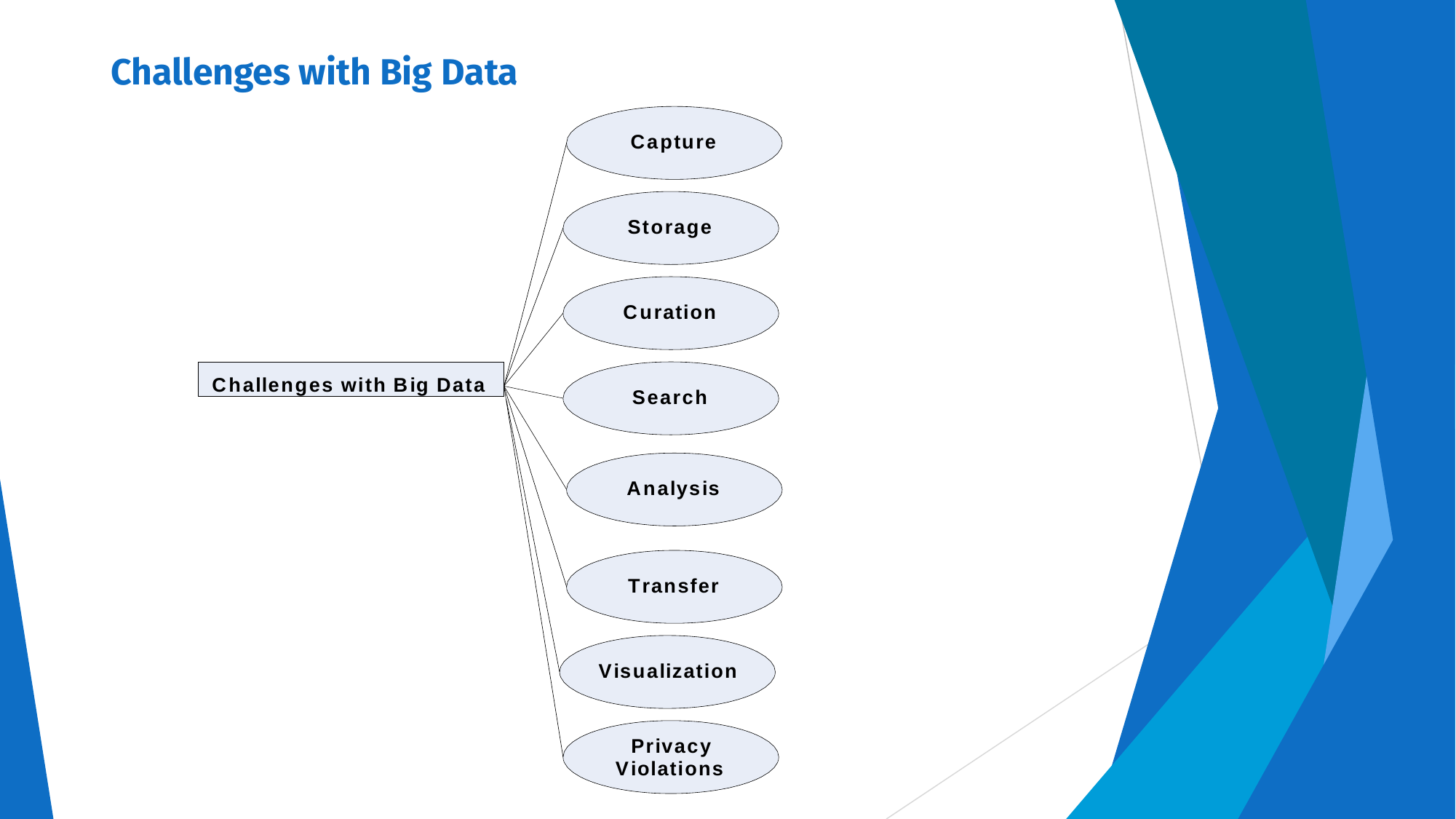

# Challenges with Big Data

Capture

Storage

Curation

Challenges with Big Data

Search

Analysis

Transfer

Visualization

Privacy

Violations